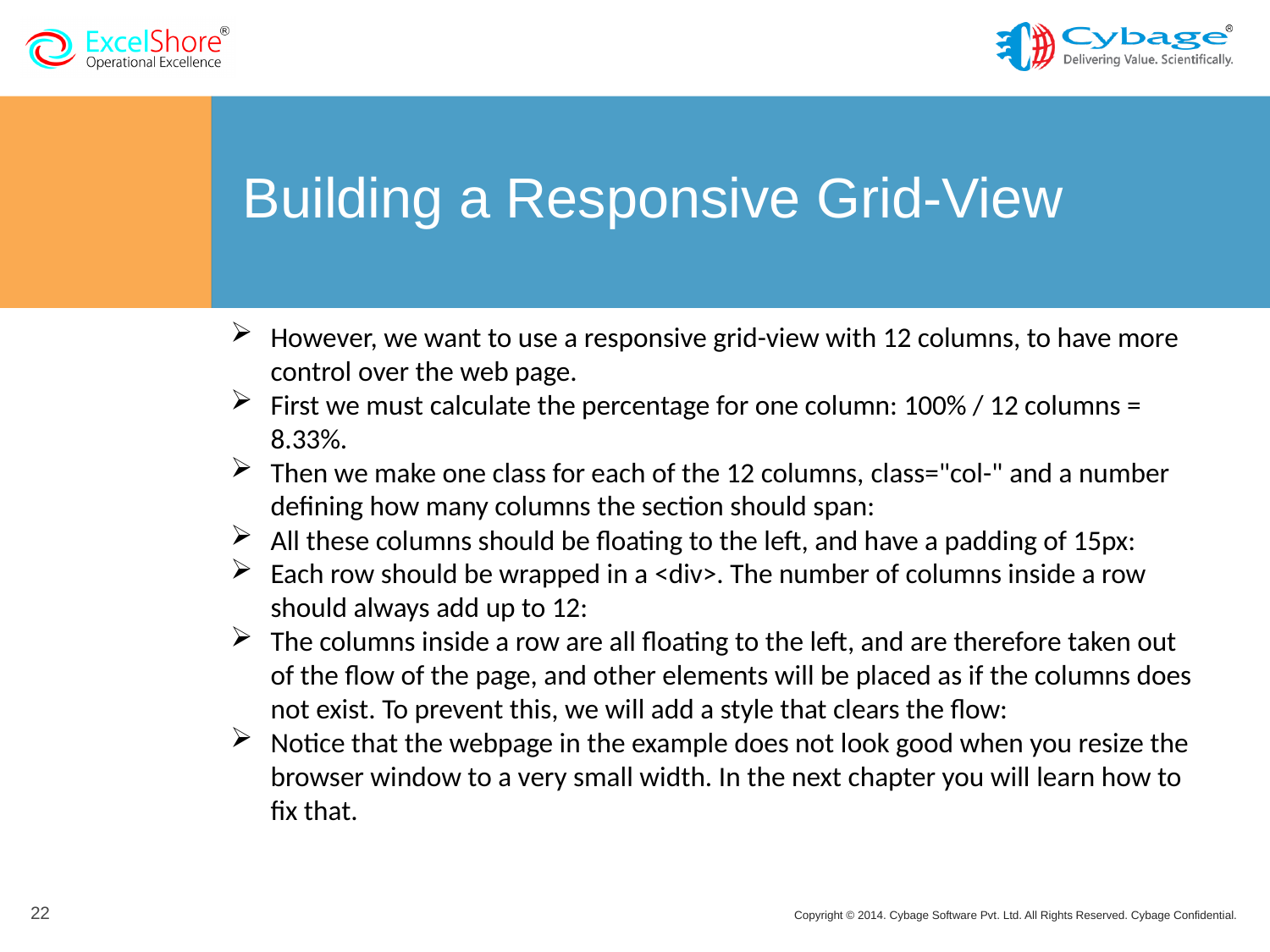

# Building a Responsive Grid-View
However, we want to use a responsive grid-view with 12 columns, to have more control over the web page.
First we must calculate the percentage for one column: 100% / 12 columns = 8.33%.
Then we make one class for each of the 12 columns, class="col-" and a number defining how many columns the section should span:
All these columns should be floating to the left, and have a padding of 15px:
Each row should be wrapped in a <div>. The number of columns inside a row should always add up to 12:
The columns inside a row are all floating to the left, and are therefore taken out of the flow of the page, and other elements will be placed as if the columns does not exist. To prevent this, we will add a style that clears the flow:
Notice that the webpage in the example does not look good when you resize the browser window to a very small width. In the next chapter you will learn how to fix that.
22